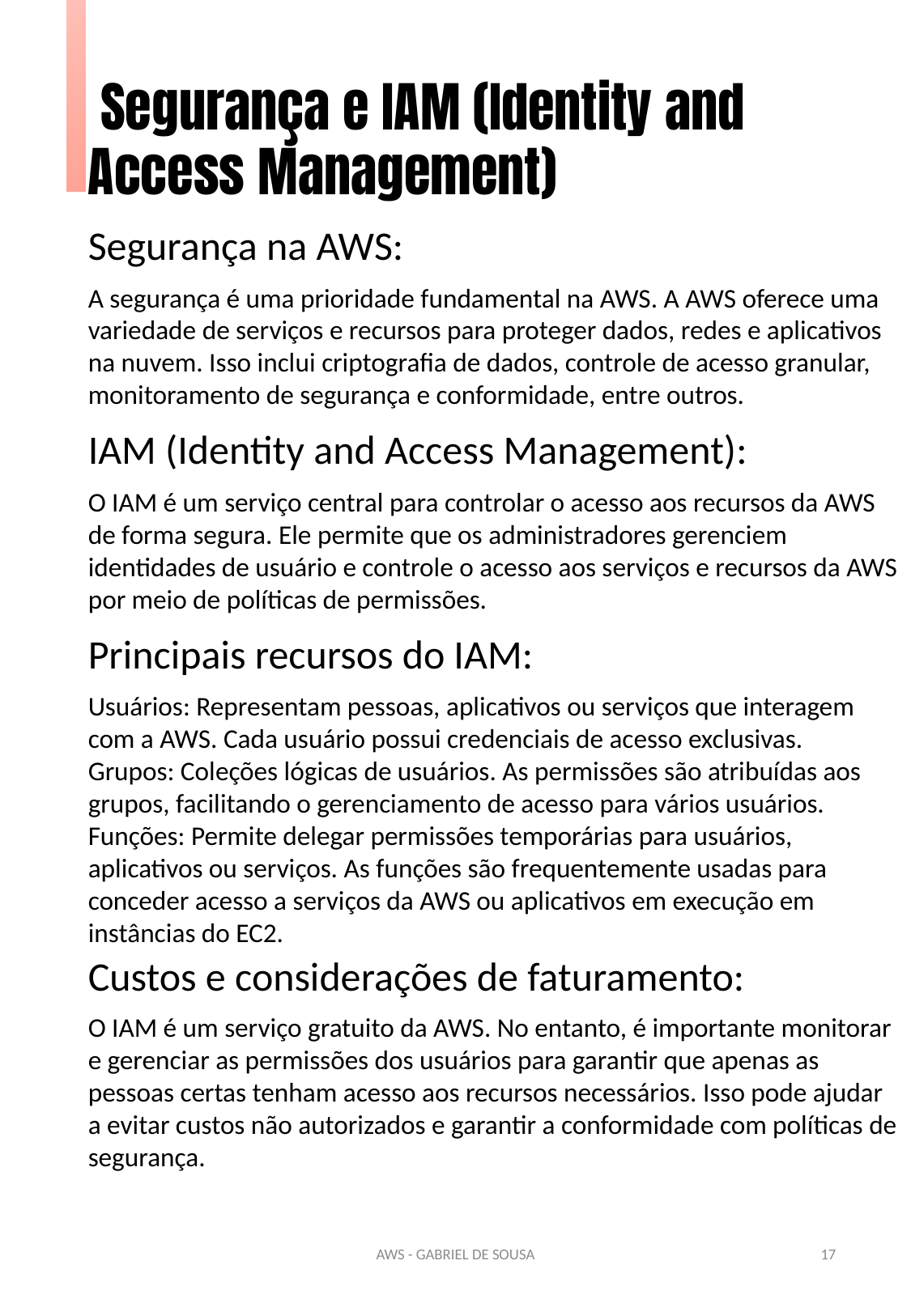

Segurança e IAM (Identity and Access Management)
Segurança na AWS:
A segurança é uma prioridade fundamental na AWS. A AWS oferece uma variedade de serviços e recursos para proteger dados, redes e aplicativos na nuvem. Isso inclui criptografia de dados, controle de acesso granular, monitoramento de segurança e conformidade, entre outros.

IAM (Identity and Access Management):
O IAM é um serviço central para controlar o acesso aos recursos da AWS de forma segura. Ele permite que os administradores gerenciem identidades de usuário e controle o acesso aos serviços e recursos da AWS por meio de políticas de permissões.
Principais recursos do IAM:
Usuários: Representam pessoas, aplicativos ou serviços que interagem com a AWS. Cada usuário possui credenciais de acesso exclusivas.
Grupos: Coleções lógicas de usuários. As permissões são atribuídas aos grupos, facilitando o gerenciamento de acesso para vários usuários.
Funções: Permite delegar permissões temporárias para usuários, aplicativos ou serviços. As funções são frequentemente usadas para conceder acesso a serviços da AWS ou aplicativos em execução em instâncias do EC2.
Custos e considerações de faturamento:
O IAM é um serviço gratuito da AWS. No entanto, é importante monitorar e gerenciar as permissões dos usuários para garantir que apenas as pessoas certas tenham acesso aos recursos necessários. Isso pode ajudar a evitar custos não autorizados e garantir a conformidade com políticas de segurança.
AWS - GABRIEL DE SOUSA
17